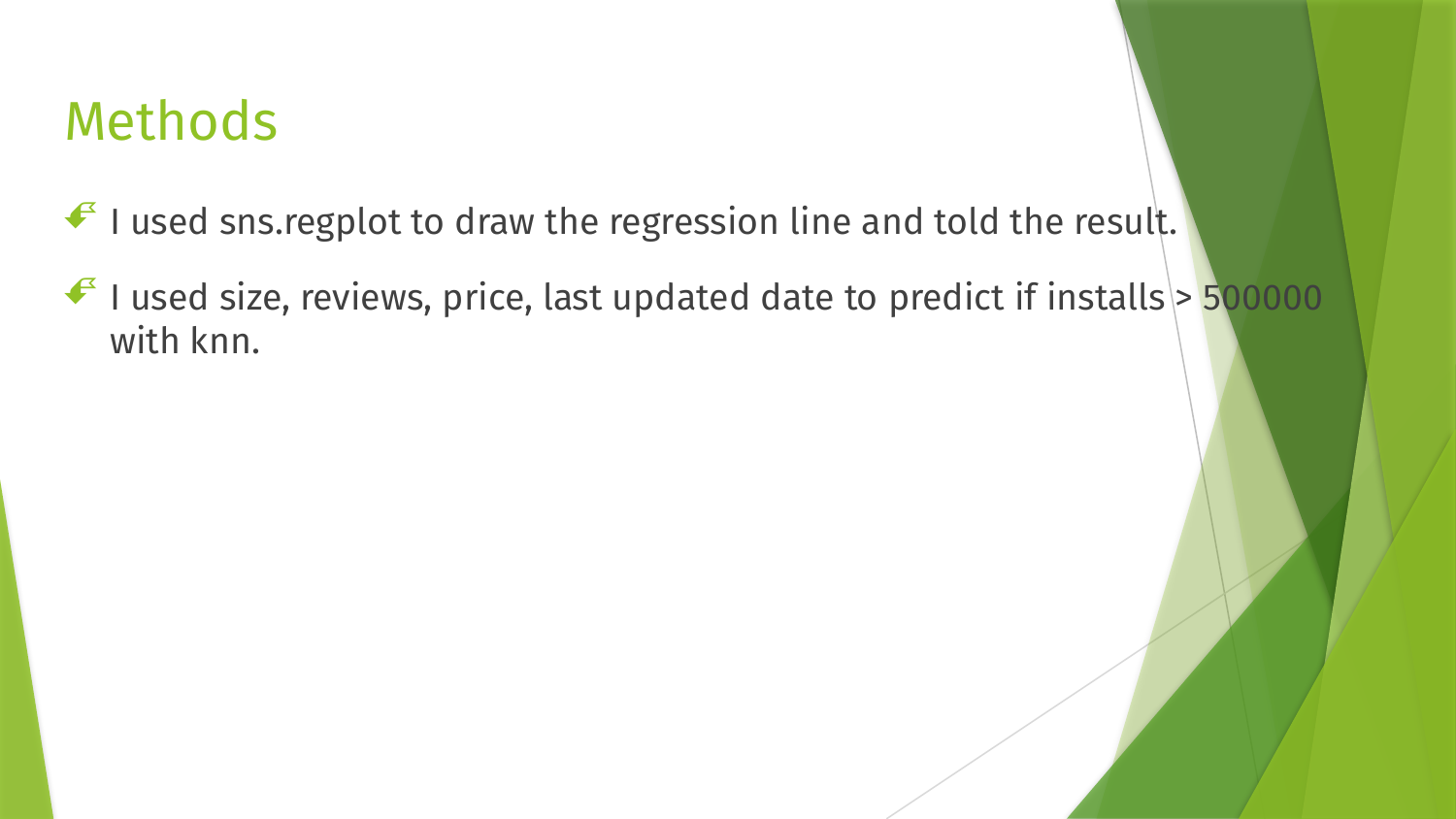

# Methods
I used sns.regplot to draw the regression line and told the result.
I used size, reviews, price, last updated date to predict if installs > 500000 with knn.